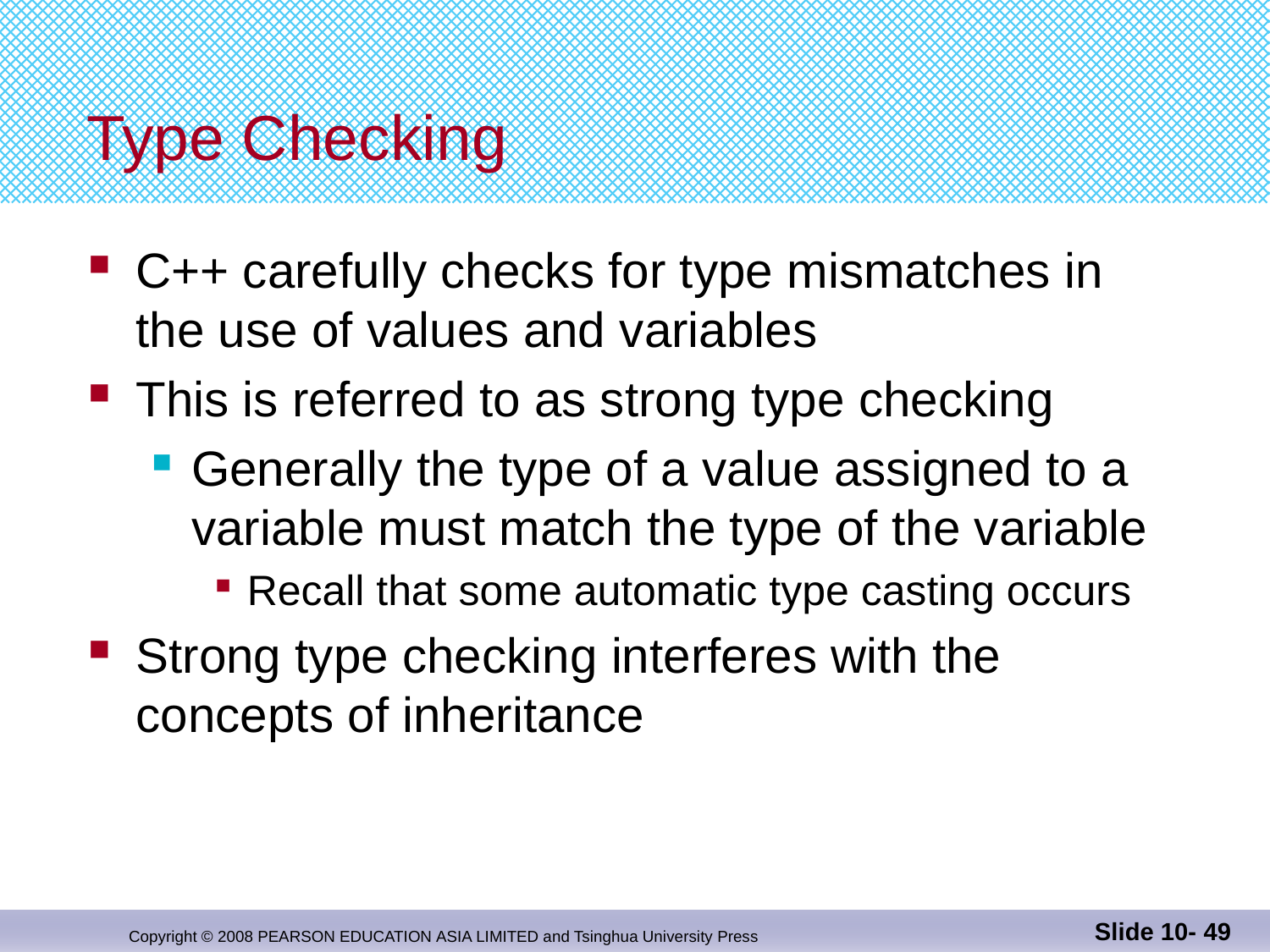

# Type Checking
C++ carefully checks for type mismatches in
the use of values and variables
This is referred to as strong type checking
Generally the type of a value assigned to a variable must match the type of the variable
Recall that some automatic type casting occurs
Strong type checking interferes with the
concepts of inheritance

Slide 10- 49